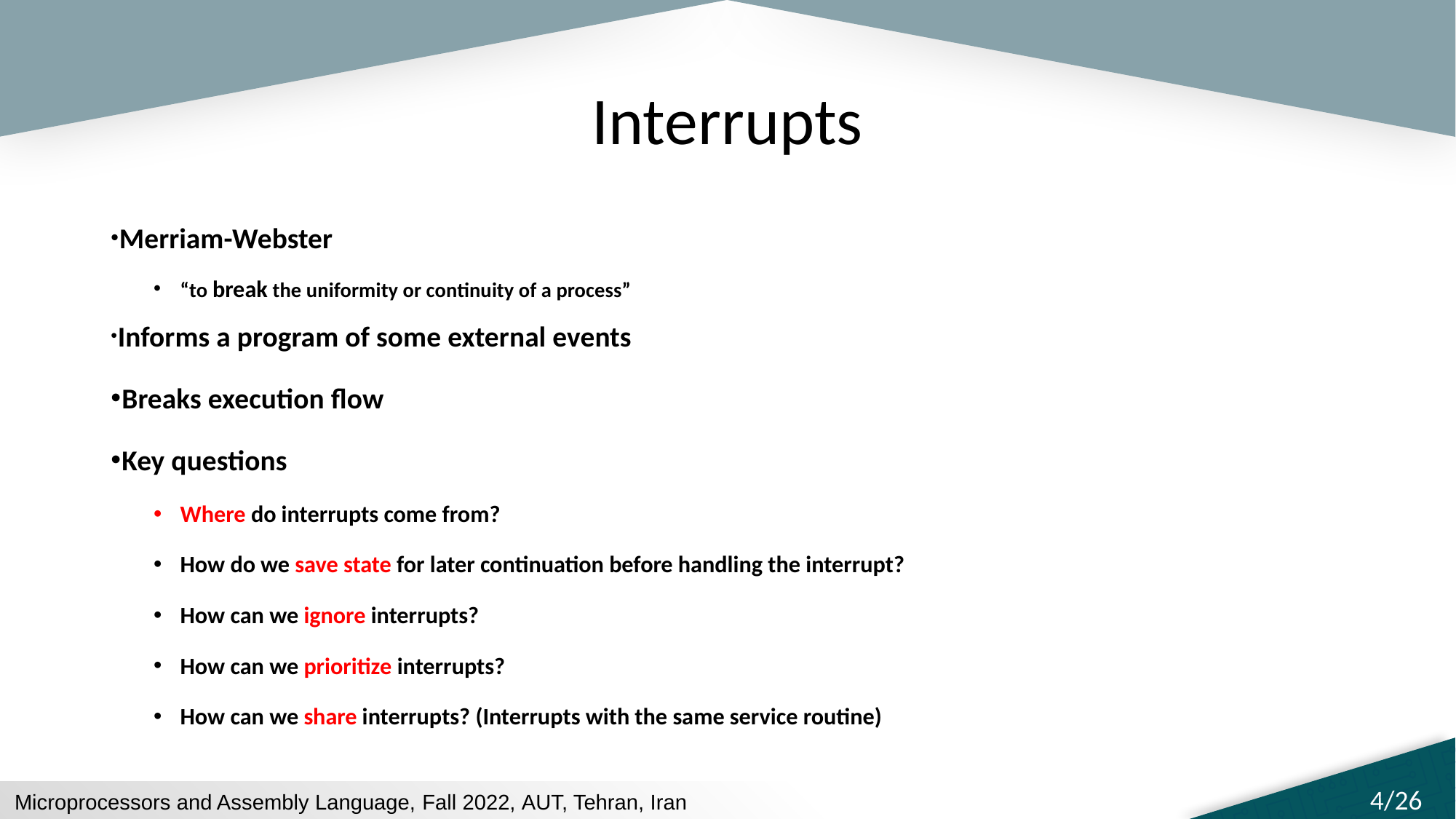

# Interrupts
 Merriam-Webster

“to break the uniformity or continuity of a process”

 Informs a program of some external events

 Breaks execution flow

 Key questions

Where do interrupts come from?

How do we save state for later continuation before handling the interrupt?

How can we ignore interrupts?

How can we prioritize interrupts?

How can we share interrupts? (Interrupts with the same service routine)